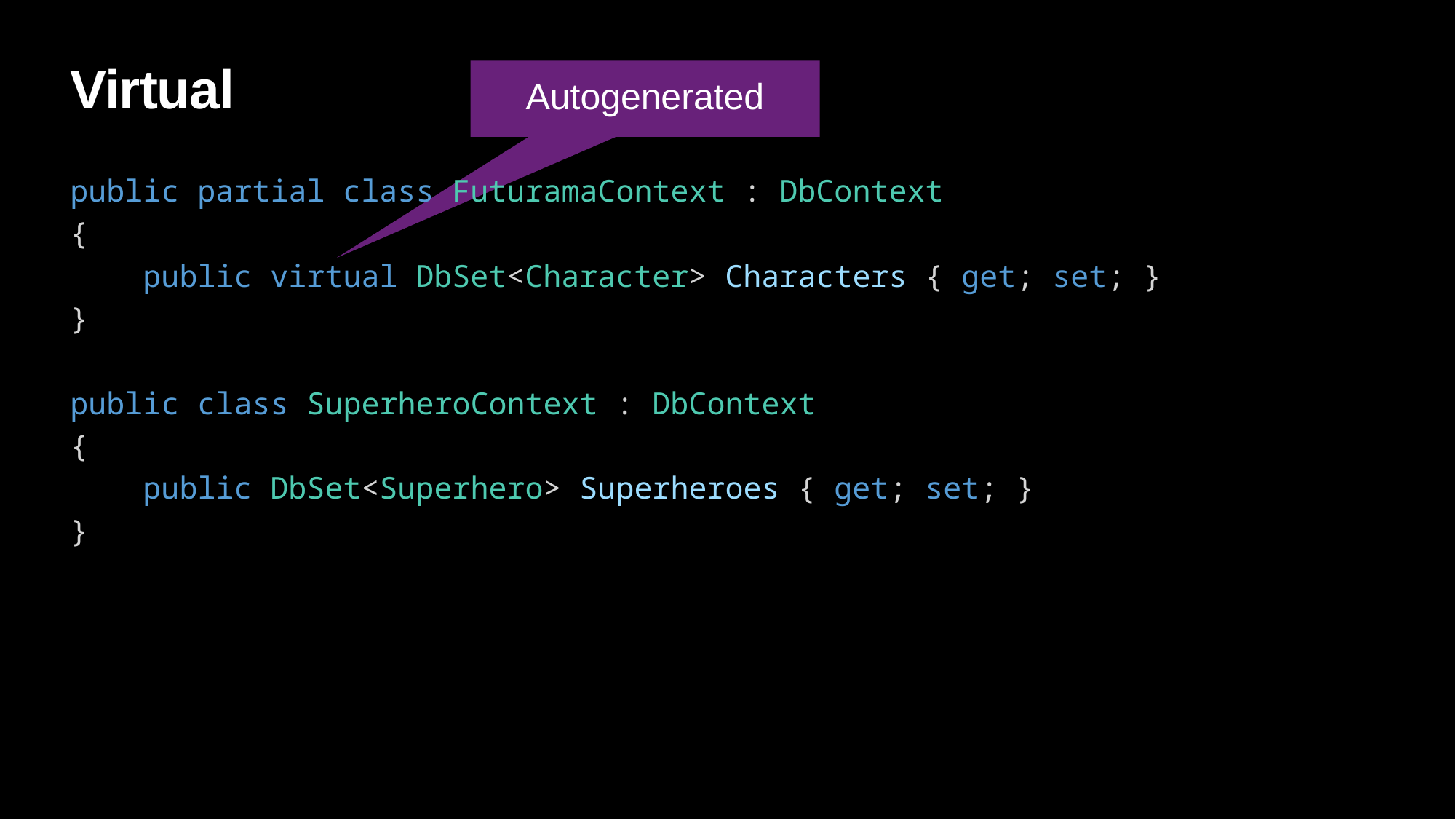

# Virtual
Autogenerated
public partial class FuturamaContext : DbContext
{
    public virtual DbSet<Character> Characters { get; set; }
}

public class SuperheroContext : DbContext
{
    public DbSet<Superhero> Superheroes { get; set; }
}